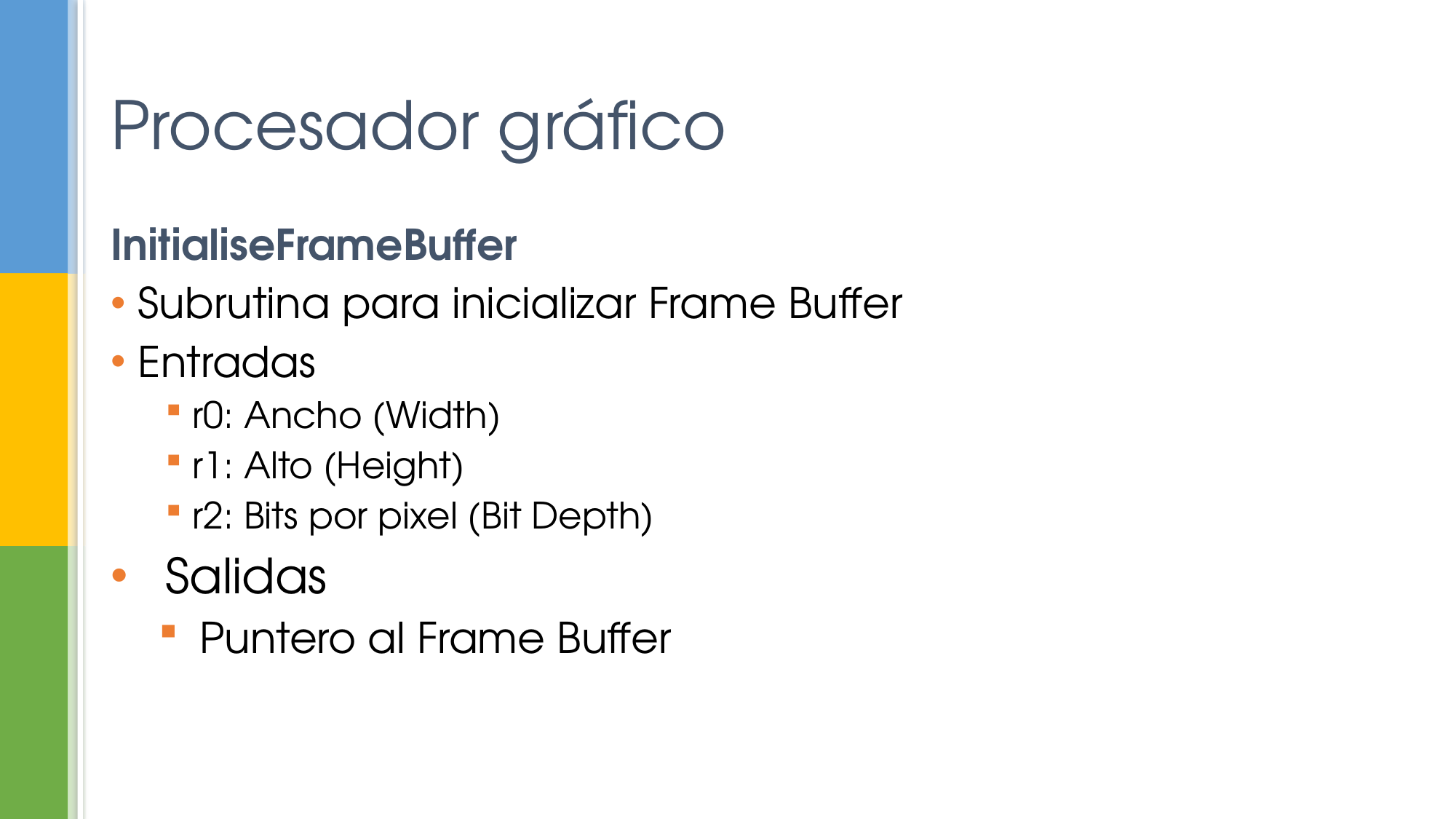

# Procesador gráfico
InitialiseFrameBuffer
Subrutina para inicializar Frame Buffer
Entradas
r0: Ancho (Width)
r1: Alto (Height)
r2: Bits por pixel (Bit Depth)
Salidas
Puntero al Frame Buffer